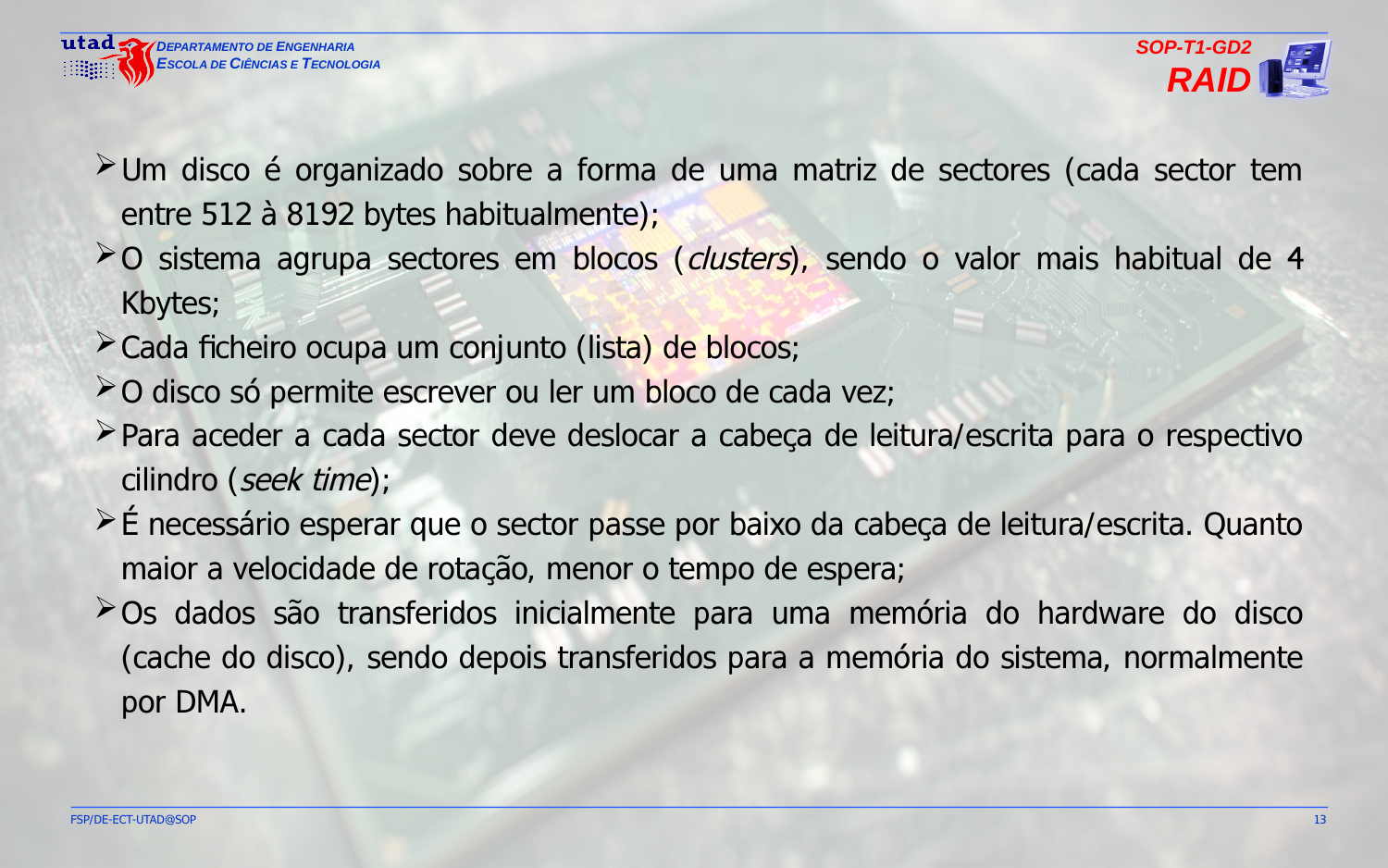

SOP-T1-GD2
RAID
Um disco é organizado sobre a forma de uma matriz de sectores (cada sector tem entre 512 à 8192 bytes habitualmente);
O sistema agrupa sectores em blocos (clusters), sendo o valor mais habitual de 4 Kbytes;
Cada ficheiro ocupa um conjunto (lista) de blocos;
O disco só permite escrever ou ler um bloco de cada vez;
Para aceder a cada sector deve deslocar a cabeça de leitura/escrita para o respectivo cilindro (seek time);
É necessário esperar que o sector passe por baixo da cabeça de leitura/escrita. Quanto maior a velocidade de rotação, menor o tempo de espera;
Os dados são transferidos inicialmente para uma memória do hardware do disco (cache do disco), sendo depois transferidos para a memória do sistema, normalmente por DMA.